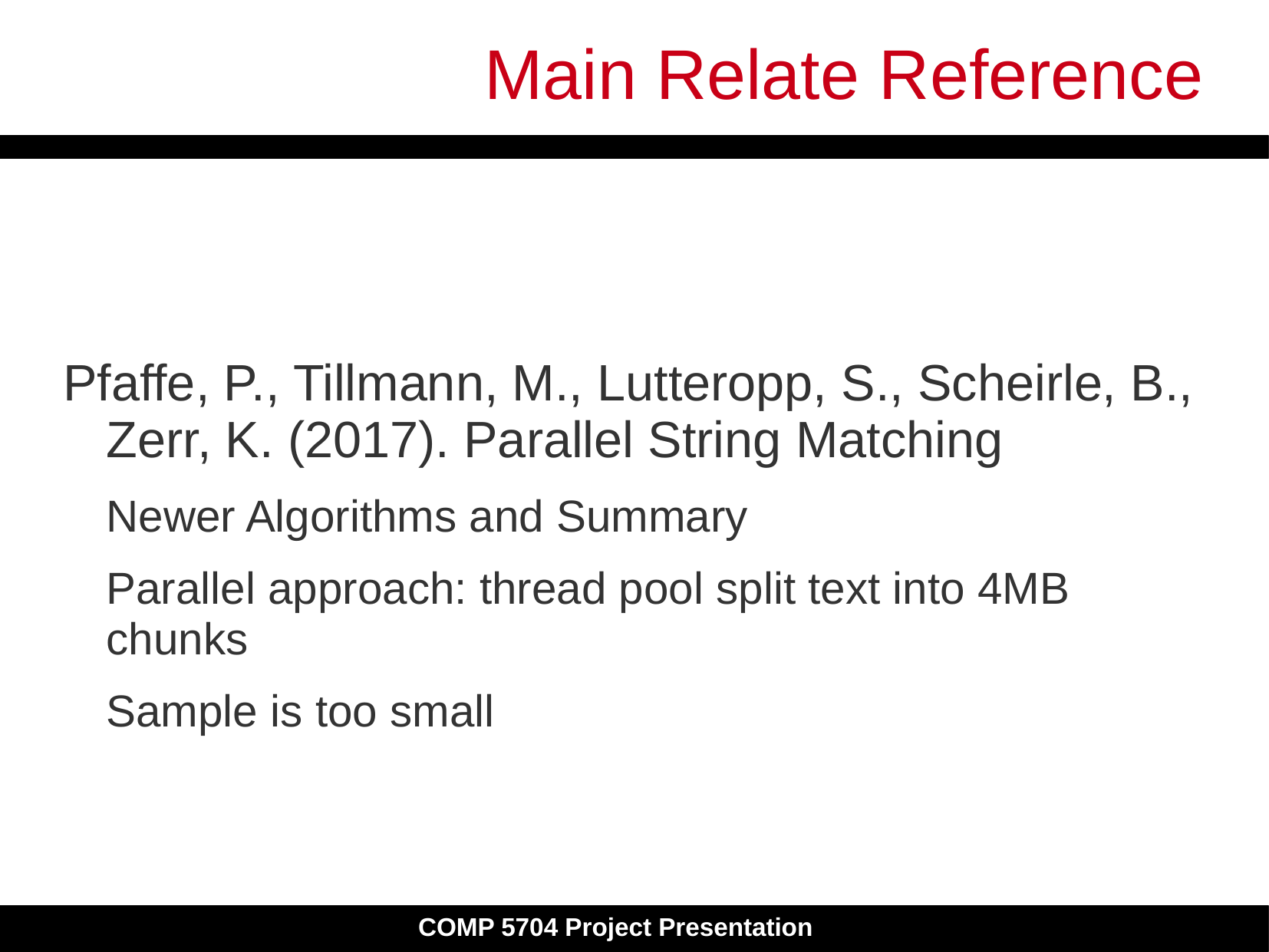

# Main Relate Reference
Pfaffe, P., Tillmann, M., Lutteropp, S., Scheirle, B., Zerr, K. (2017). Parallel String Matching
	Newer Algorithms and Summary
	Parallel approach: thread pool split text into 4MB chunks
	Sample is too small